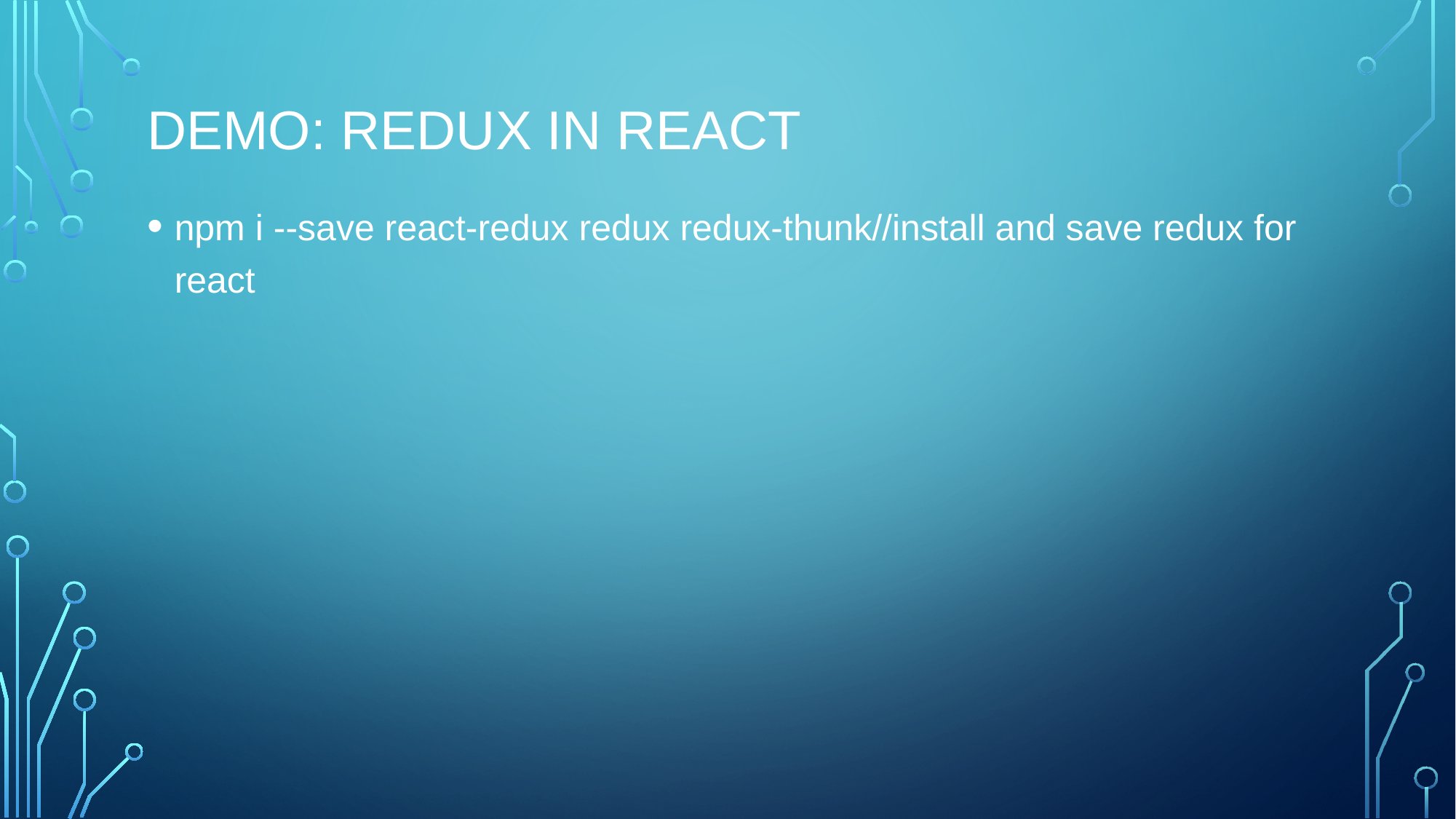

# DEMO: Redux in react
npm i --save react-redux redux redux-thunk//install and save redux for react